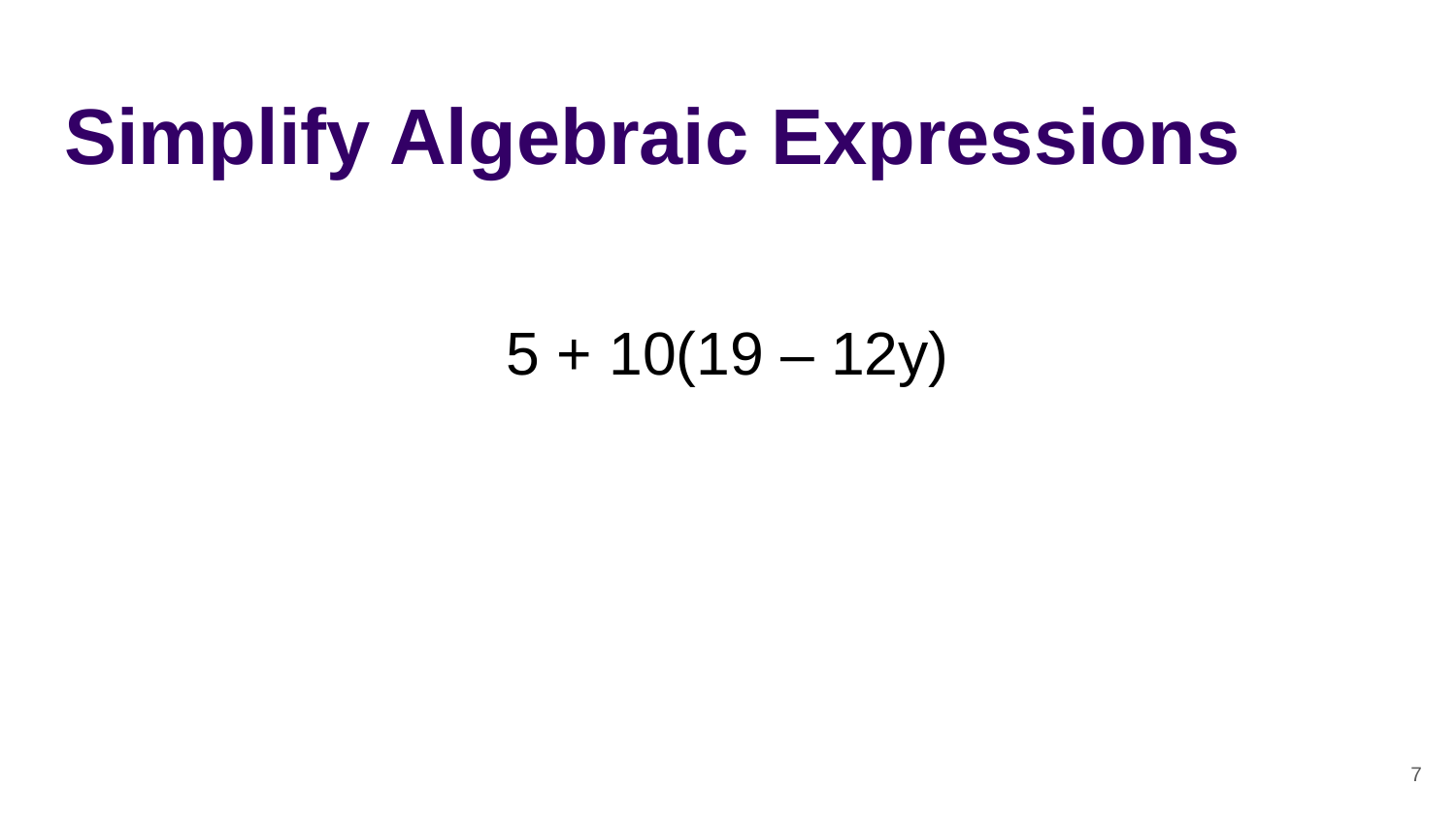

# Simplify Algebraic Expressions

5 + 10(19 ‒ 12y)
7